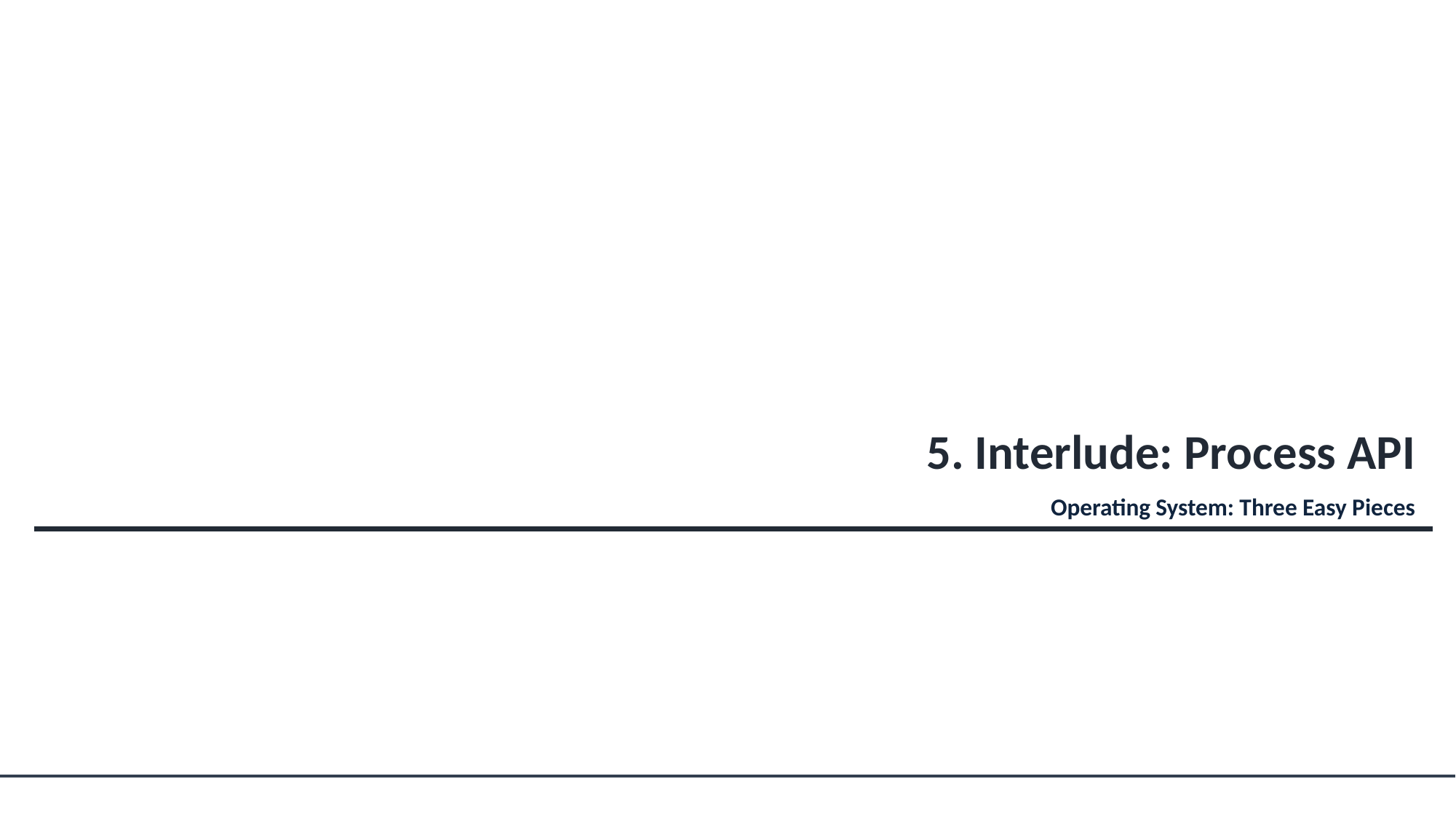

5. Interlude: Process API
Operating System: Three Easy Pieces